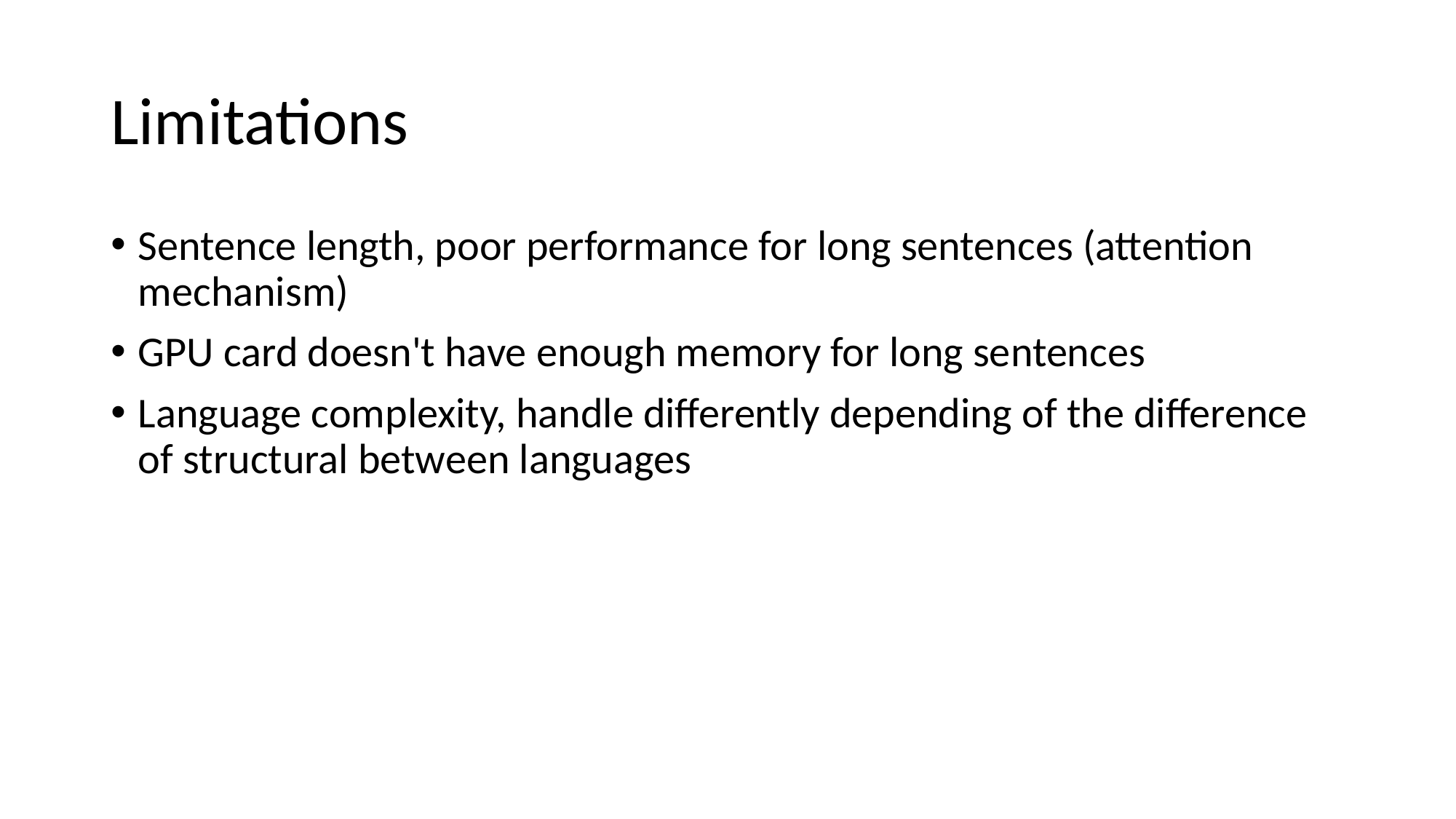

# Limitations
Sentence length, poor performance for long sentences (attention mechanism)
GPU card doesn't have enough memory for long sentences
Language complexity, handle differently depending of the difference of structural between languages